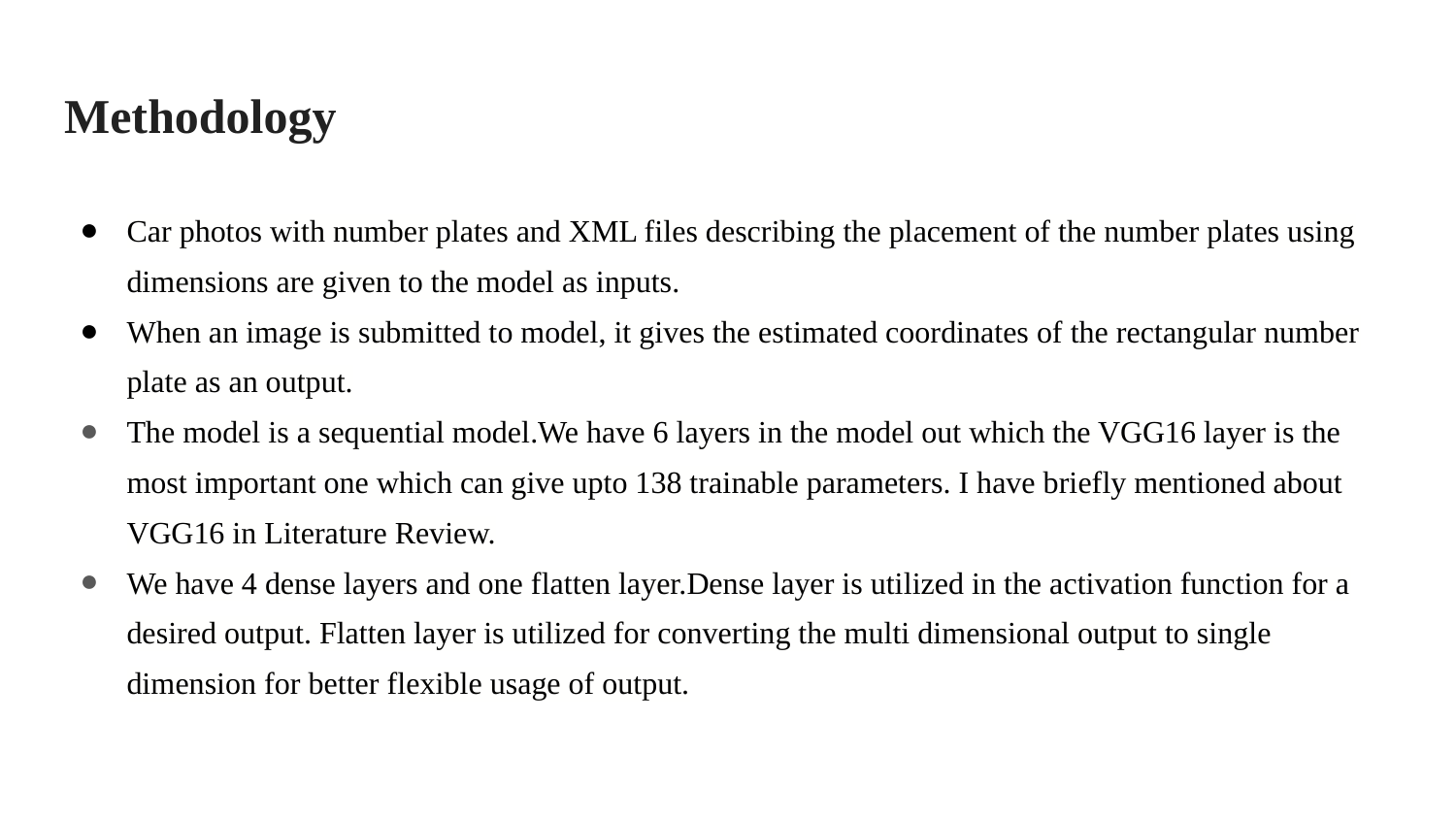

# Methodology
Car photos with number plates and XML files describing the placement of the number plates using dimensions are given to the model as inputs.
When an image is submitted to model, it gives the estimated coordinates of the rectangular number plate as an output.
The model is a sequential model.We have 6 layers in the model out which the VGG16 layer is the most important one which can give upto 138 trainable parameters. I have briefly mentioned about VGG16 in Literature Review.
We have 4 dense layers and one flatten layer.Dense layer is utilized in the activation function for a desired output. Flatten layer is utilized for converting the multi dimensional output to single dimension for better flexible usage of output.